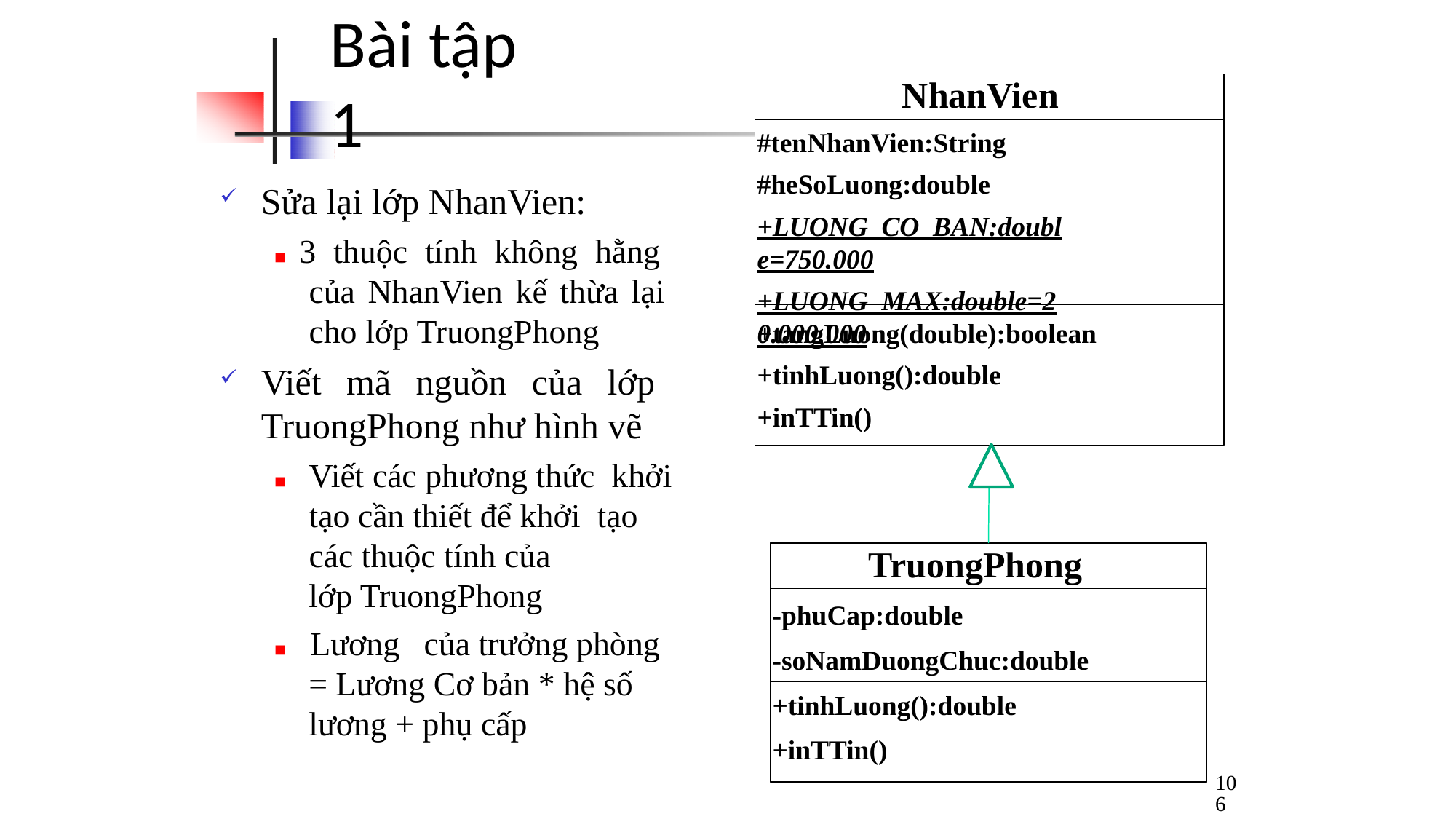

# Bài tập 1

NhanVien

#tenNhanVien:String  #heSoLuong:double
+LUONG_CO_BAN:double=750.000
+LUONG_MAX:double=20.000.000

Sửa lại lớp NhanVien:
◼ 3 thuộc tính không hằng  của NhanVien kế thừa lại  cho lớp TruongPhong
Viết mã nguồn của lớp  TruongPhong như hình vẽ
+tangLuong(double):boolean
+tinhLuong():double
+inTTin()

◼	Viết các phương thức  khởi tạo cần thiết để khởi  tạo các thuộc tính của
TruongPhong
lớp TruongPhong
◼	Lương	của trưởng phòng
= Lương Cơ bản * hệ số  lương + phụ cấp
-phuCap:double
-soNamDuongChuc:double
+tinhLuong():double
+inTTin()
106